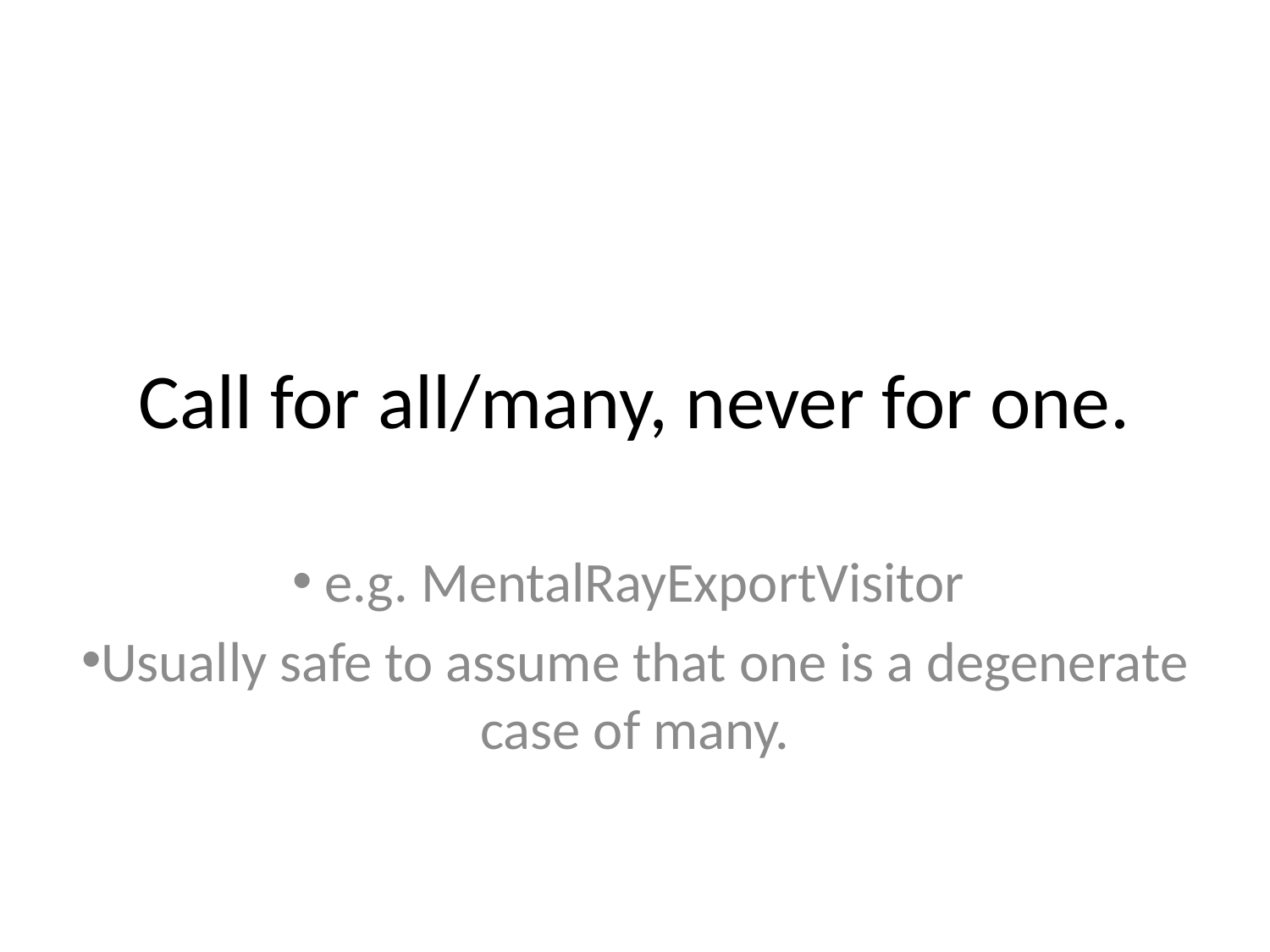

# Call for all/many, never for one.
 e.g. MentalRayExportVisitor
Usually safe to assume that one is a degenerate case of many.